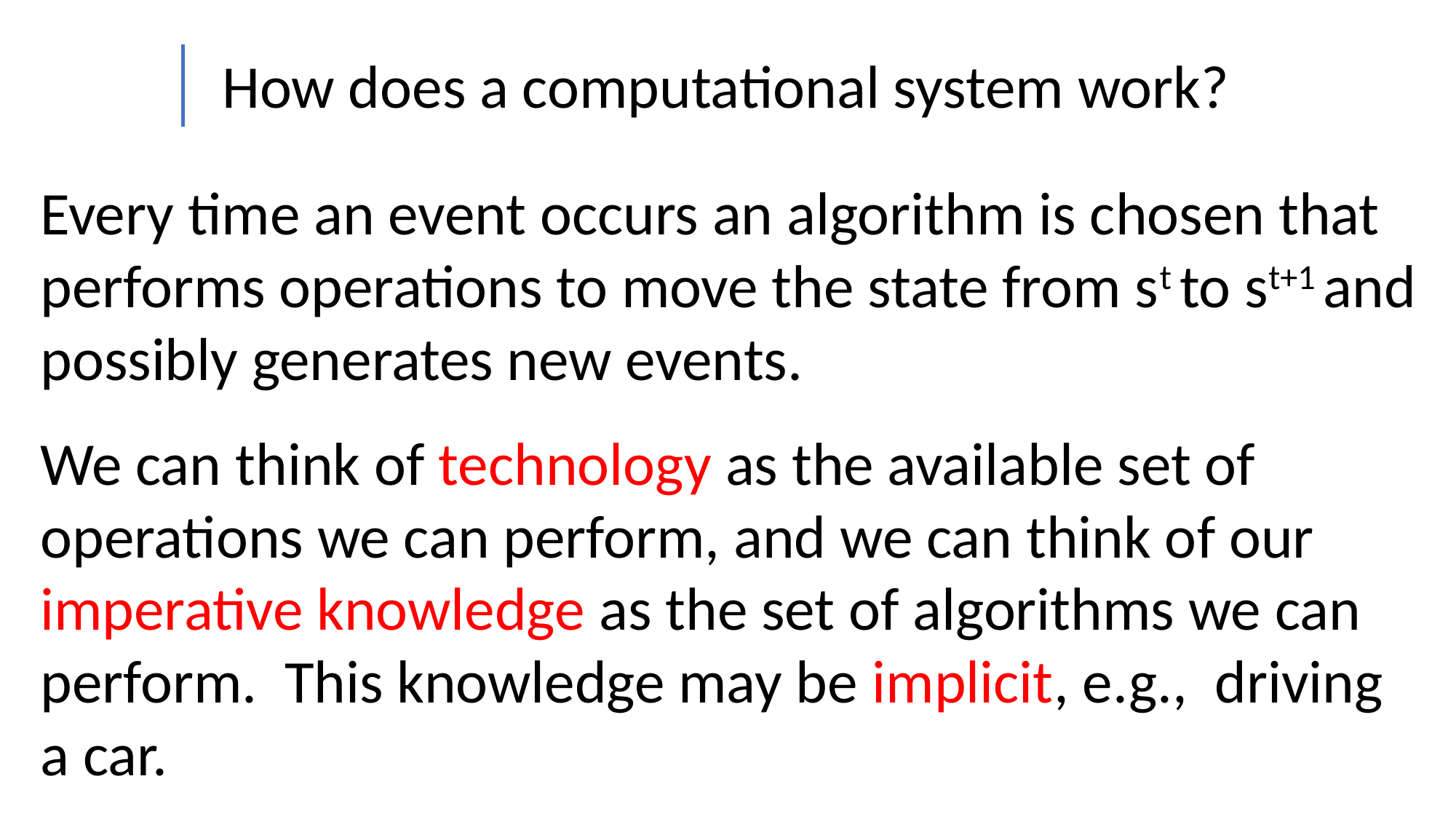

How does a computational system work?
Every time an event occurs an algorithm is chosen that performs operations to move the state from st to st+1 and possibly generates new events.
We can think of technology as the available set of operations we can perform, and we can think of our imperative knowledge as the set of algorithms we can perform.  This knowledge may be implicit, e.g.,  driving a car.